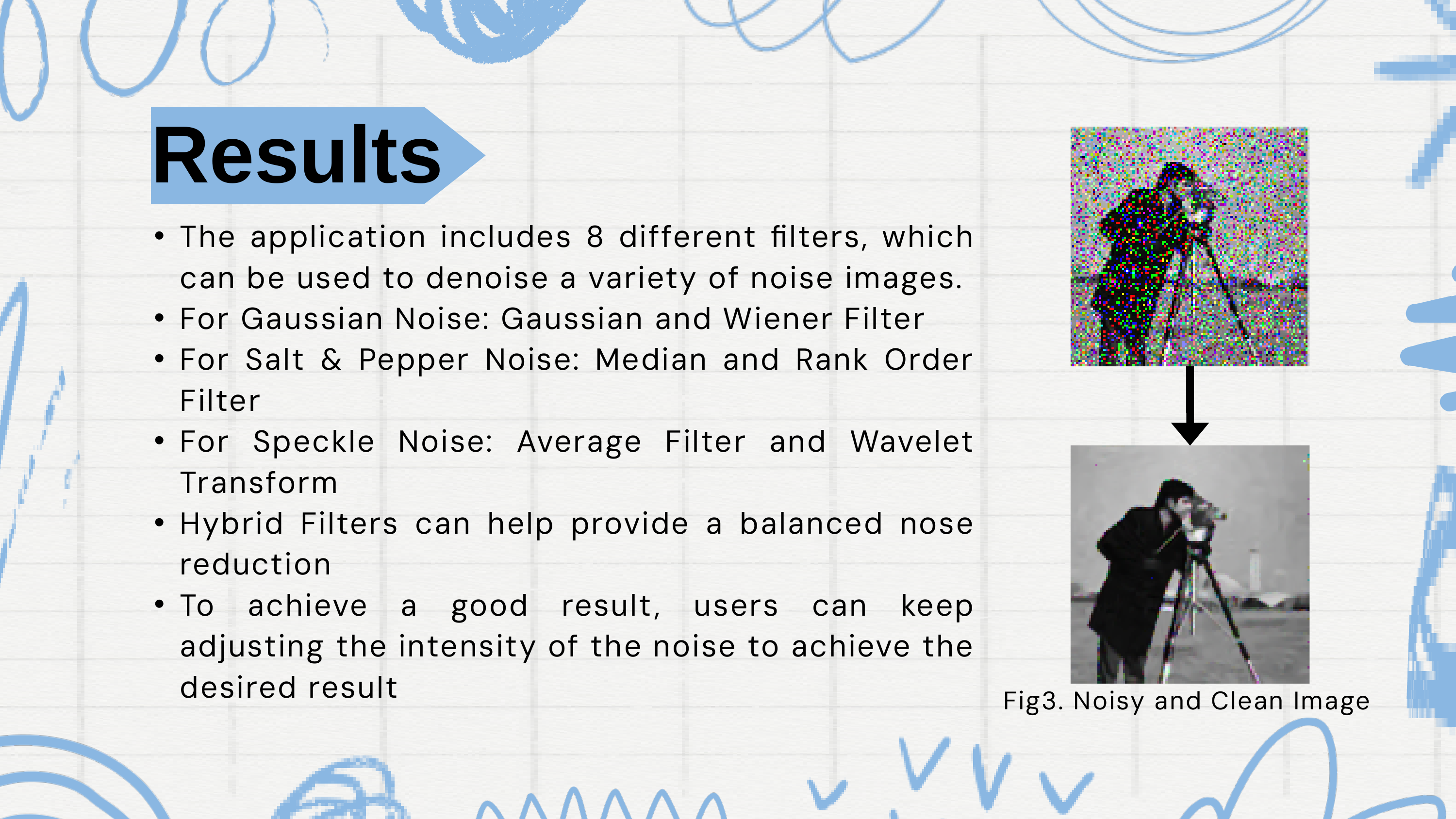

Results

The application includes 8 different filters, which can be used to denoise a variety of noise images.
For Gaussian Noise: Gaussian and Wiener Filter
For Salt & Pepper Noise: Median and Rank Order Filter
For Speckle Noise: Average Filter and Wavelet Transform
Hybrid Filters can help provide a balanced nose reduction
To achieve a good result, users can keep adjusting the intensity of the noise to achieve the desired result

Fig3. Noisy and Clean Image